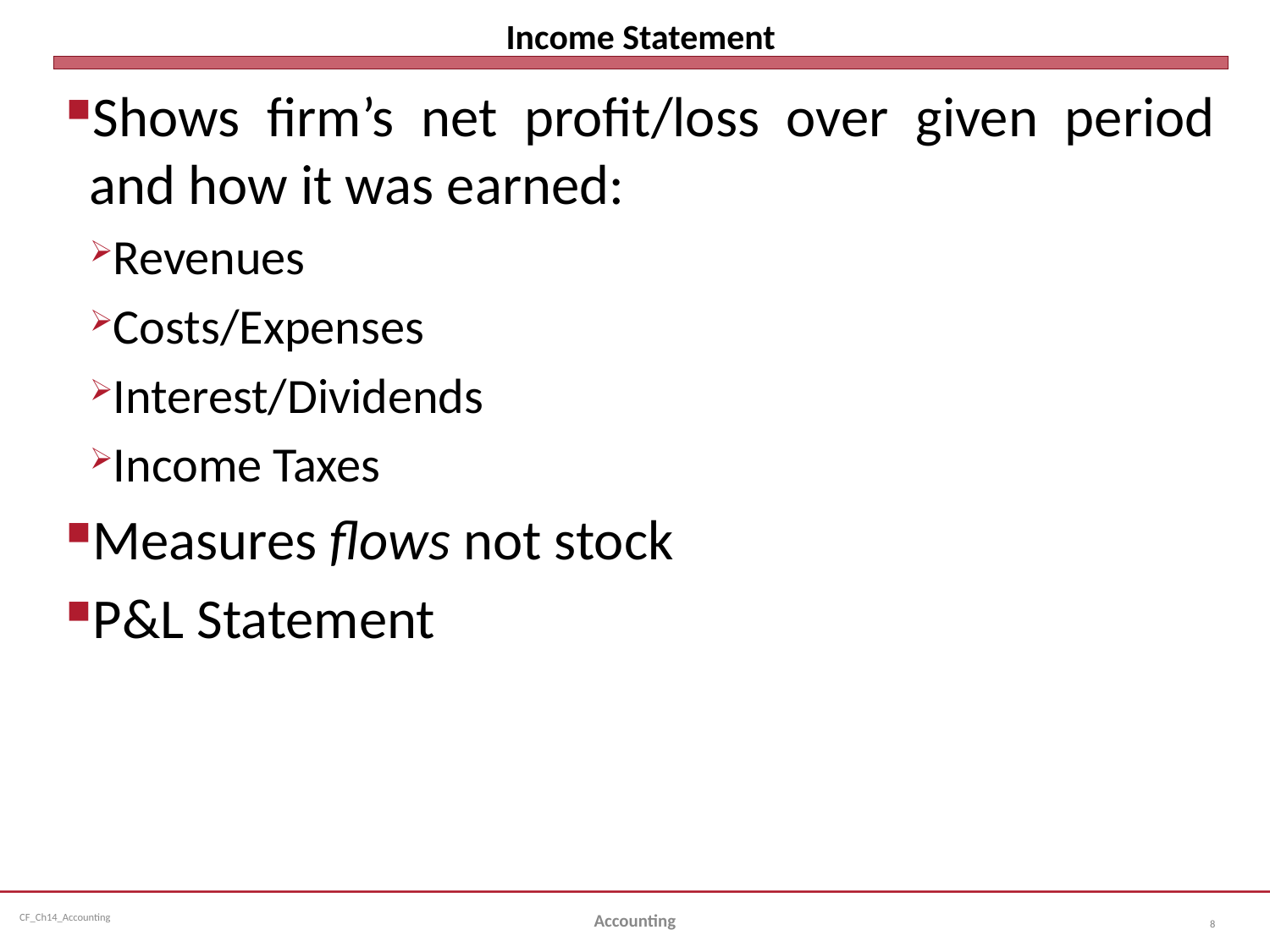

# Income Statement
Shows firm’s net profit/loss over given period and how it was earned:
Revenues
Costs/Expenses
Interest/Dividends
Income Taxes
Measures flows not stock
P&L Statement
Accounting
8